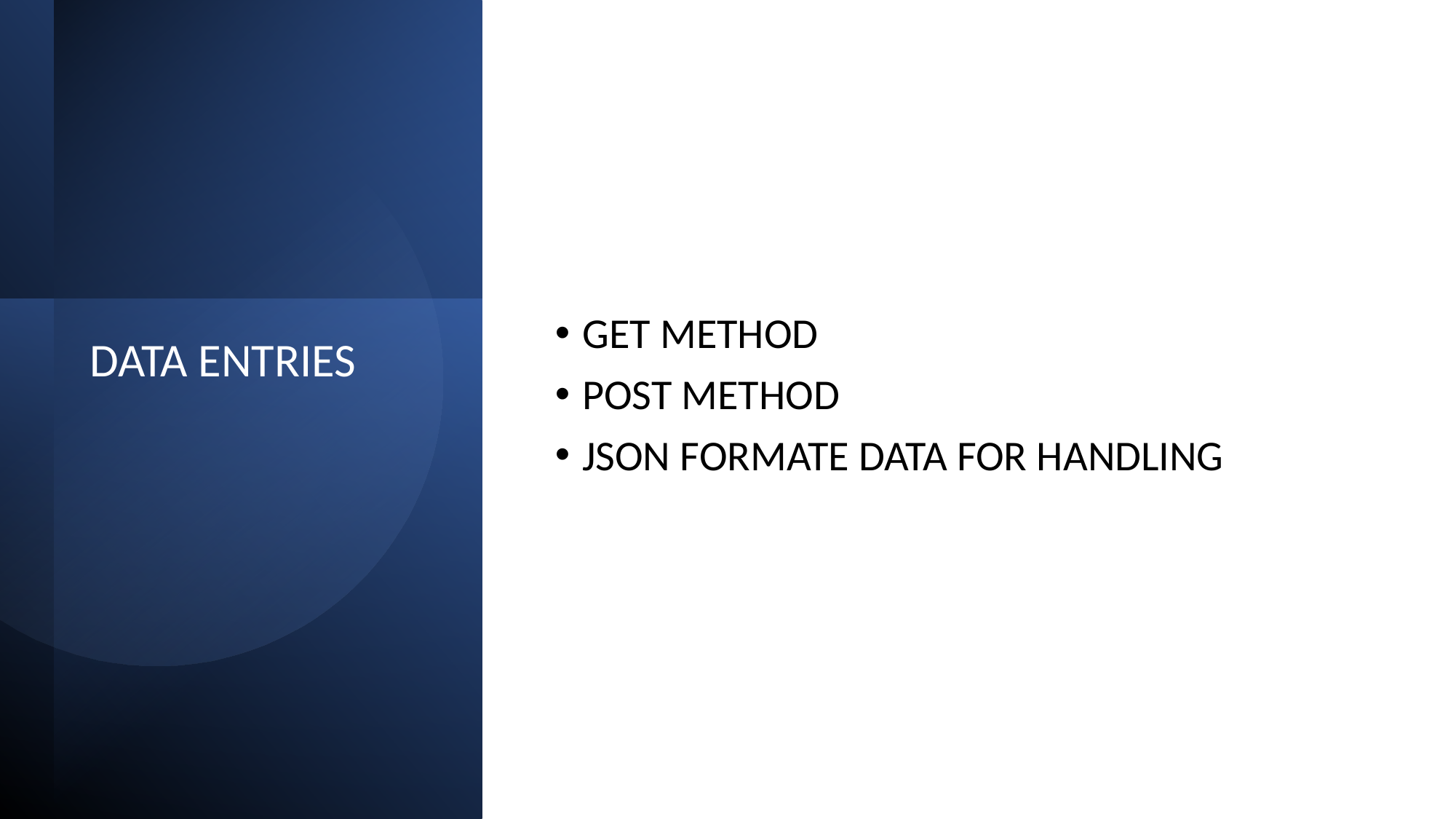

GET METHOD
POST METHOD
JSON FORMATE DATA FOR HANDLING

# DATA ENTRIES